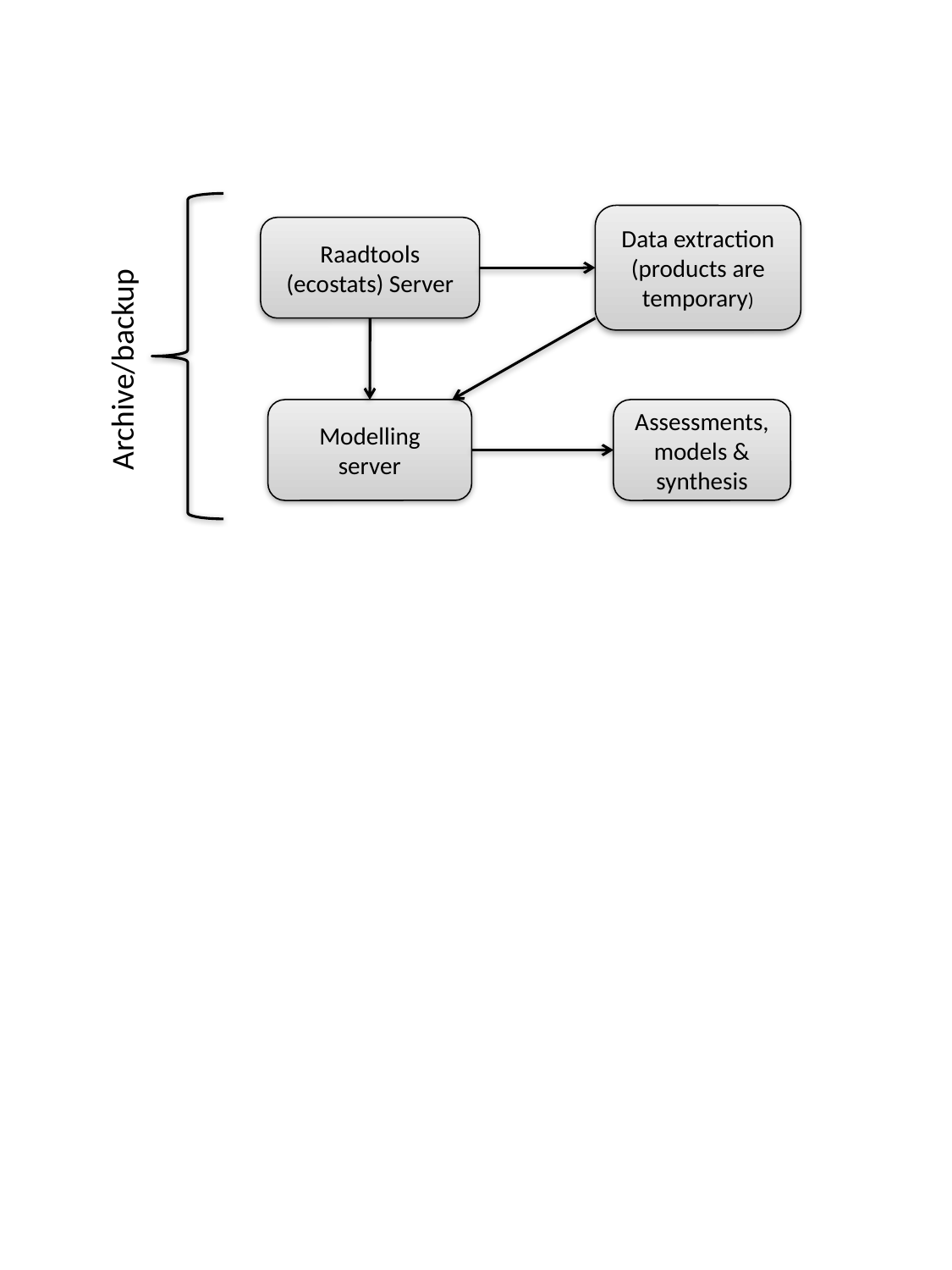

Data extraction (products are temporary)
Raadtools (ecostats) Server
Archive/backup
Modelling server
Assessments, models & synthesis